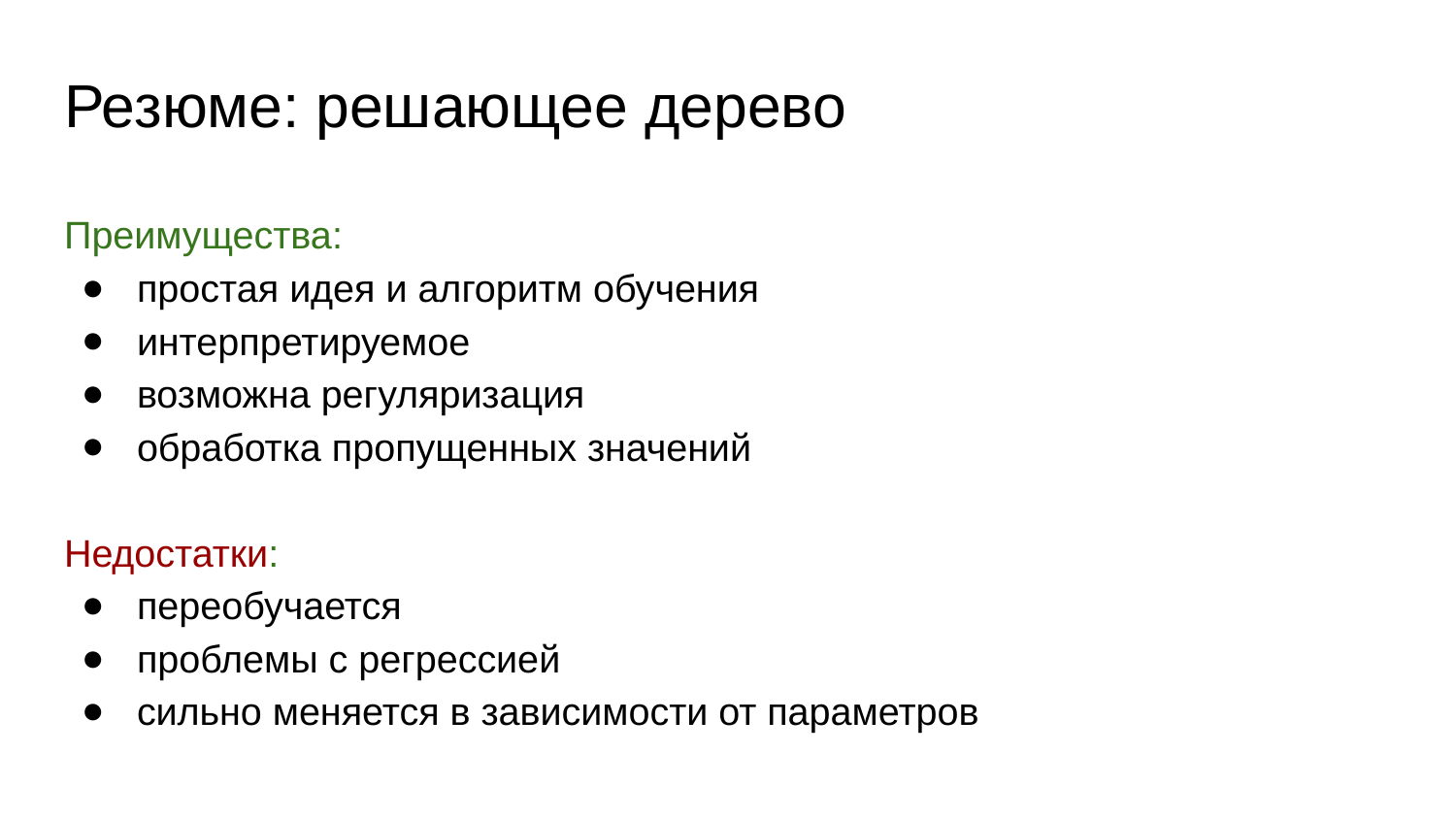

# Резюме: решающее дерево
Преимущества:
простая идея и алгоритм обучения
интерпретируемое
возможна регуляризация
обработка пропущенных значений

Недостатки:
переобучается
проблемы с регрессией
сильно меняется в зависимости от параметров